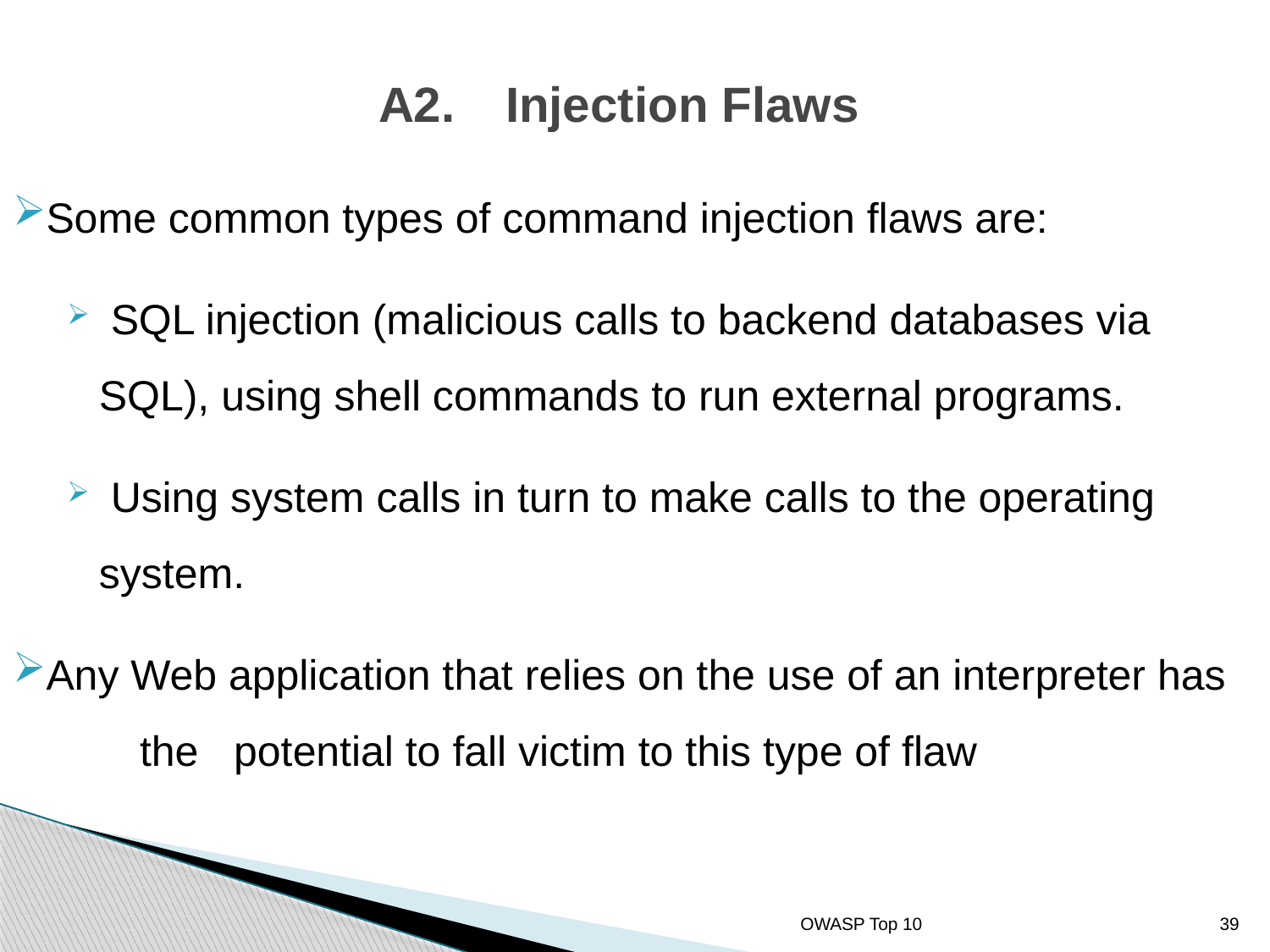

# A2.	Injection Flaws
Some common types of command injection flaws are:
 SQL injection (malicious calls to backend databases via SQL), using shell commands to run external programs.
 Using system calls in turn to make calls to the operating system.
Any Web application that relies on the use of an interpreter has 	the   potential to fall victim to this type of flaw

OWASP Top 10
39